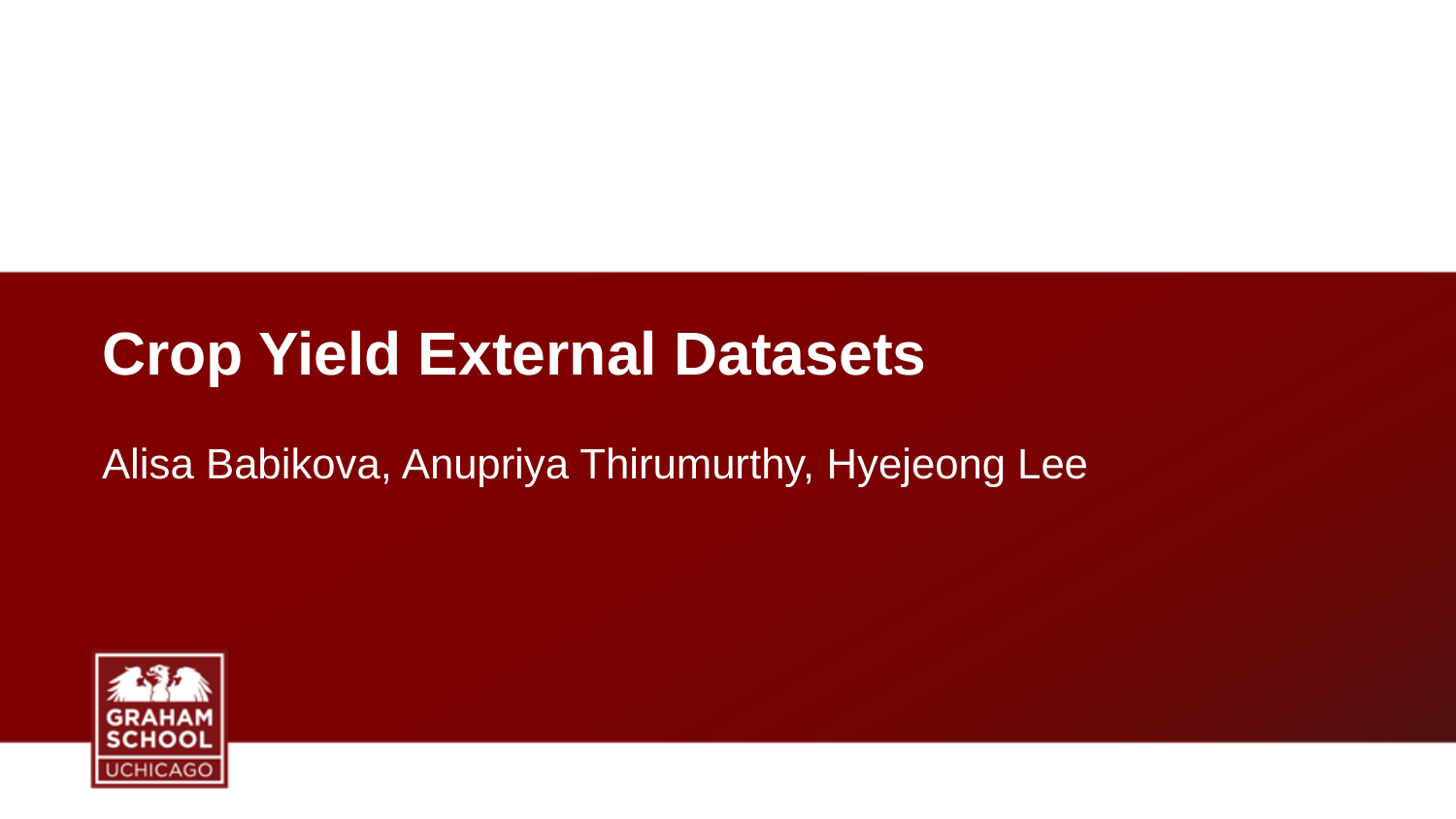

# Crop Yield External Datasets
Alisa Babikova, Anupriya Thirumurthy, Hyejeong Lee